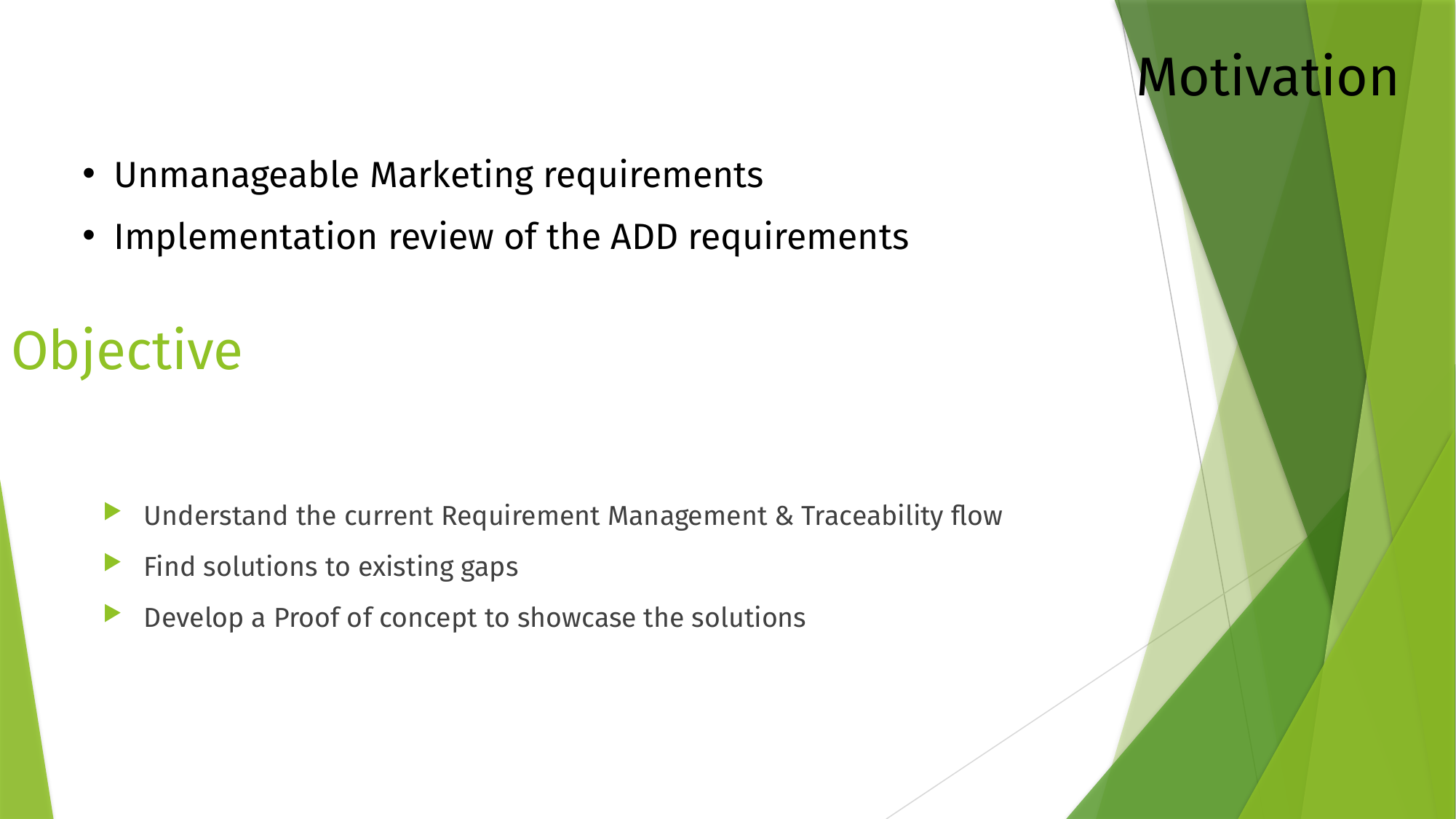

Motivation

Unmanageable Marketing requirements
Implementation review of the ADD requirements
# Objective
Understand the current Requirement Management & Traceability flow
Find solutions to existing gaps
Develop a Proof of concept to showcase the solutions